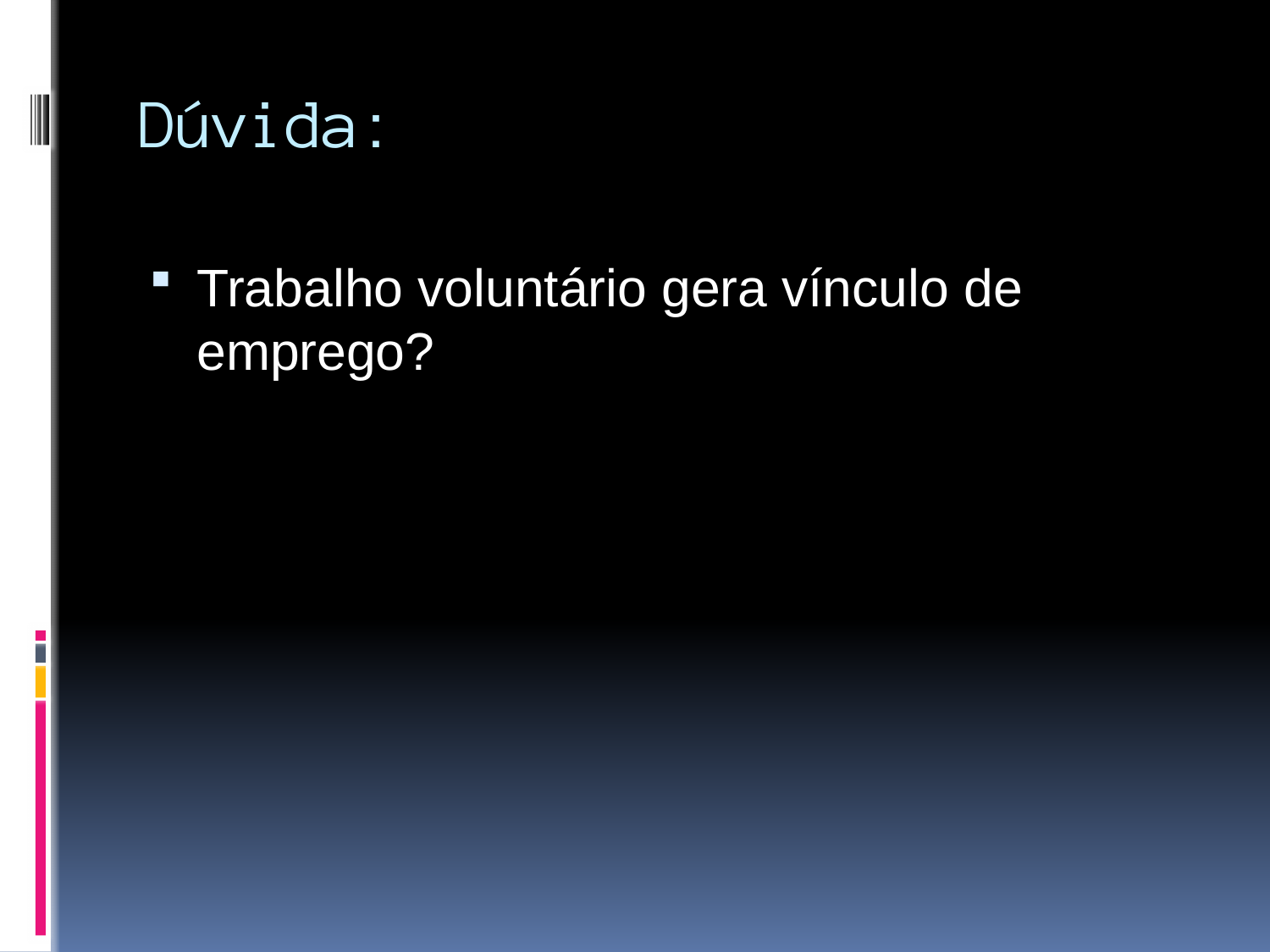

# Dúvida:
Trabalho voluntário gera vínculo de emprego?